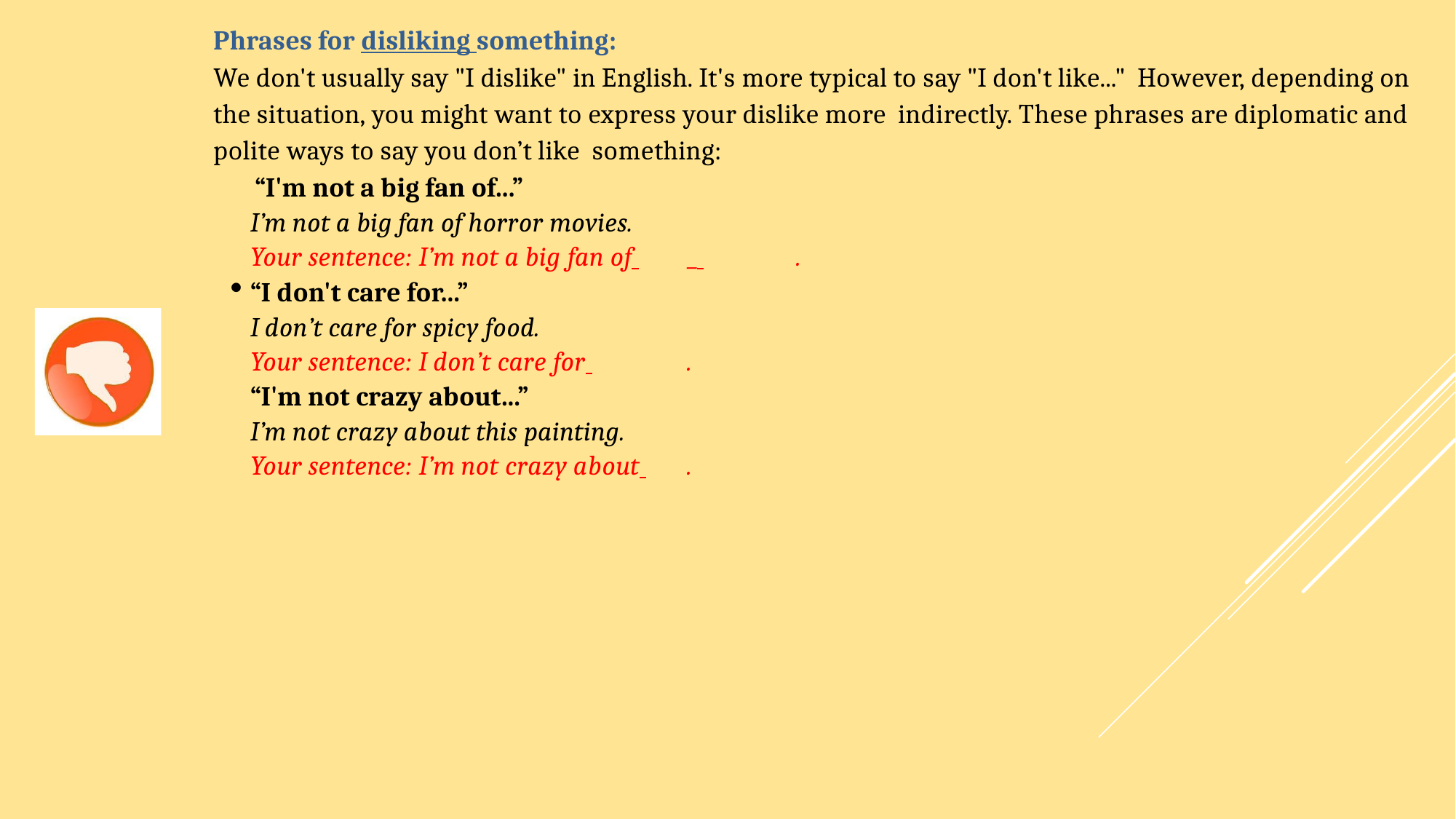

Phrases for disliking something:
We don't usually say "I dislike" in English. It's more typical to say "I don't like..."  However, depending on the situation, you might want to express your dislike more  indirectly. These phrases are diplomatic and polite ways to say you don’t like  something:
       “I'm not a big fan of...”
I’m not a big fan of horror movies.
Your sentence: I’m not a big fan of 	_ 	.
“I don't care for...”
I don’t care for spicy food.
Your sentence: I don’t care for 	.
“I'm not crazy about...”
I’m not crazy about this painting.
Your sentence: I’m not crazy about 	.